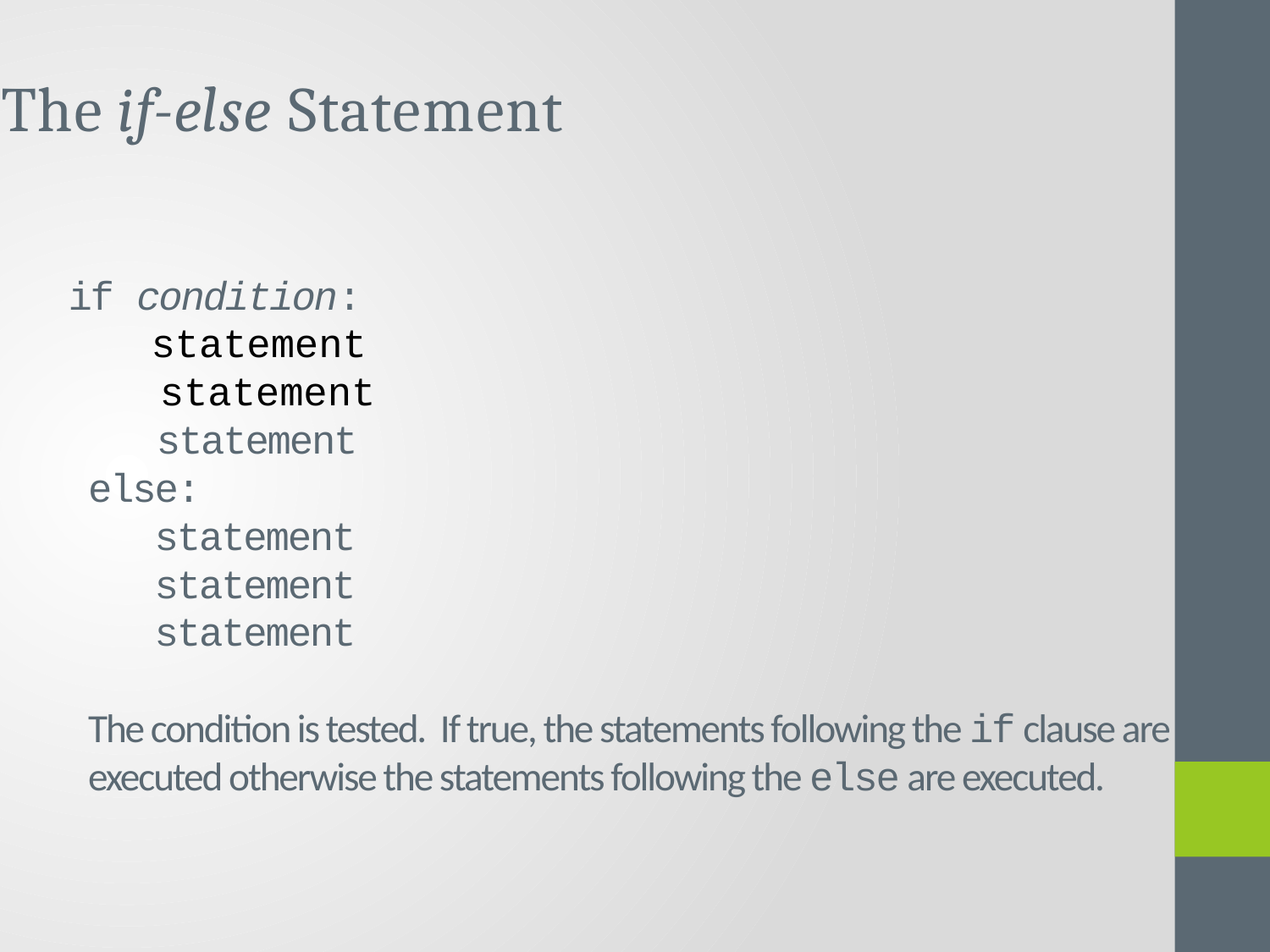

The if-else Statement
# if condition:
   statement
   statement
   statement
else:
   statement
   statement
   statement
The condition is tested.  If true, the statements following the if clause are executed otherwise the statements following the else are executed.